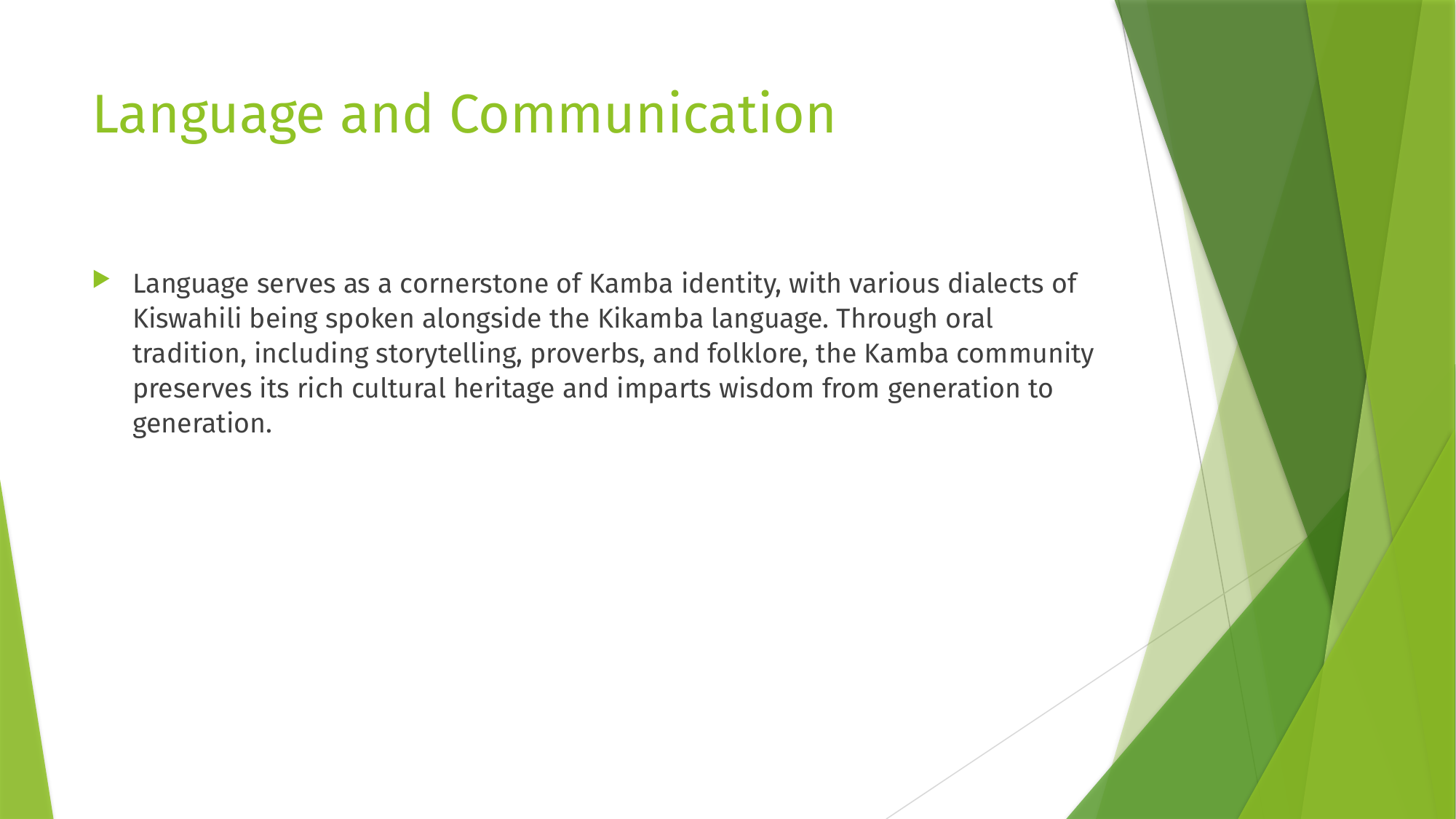

# Language and Communication
Language serves as a cornerstone of Kamba identity, with various dialects of Kiswahili being spoken alongside the Kikamba language. Through oral tradition, including storytelling, proverbs, and folklore, the Kamba community preserves its rich cultural heritage and imparts wisdom from generation to generation.